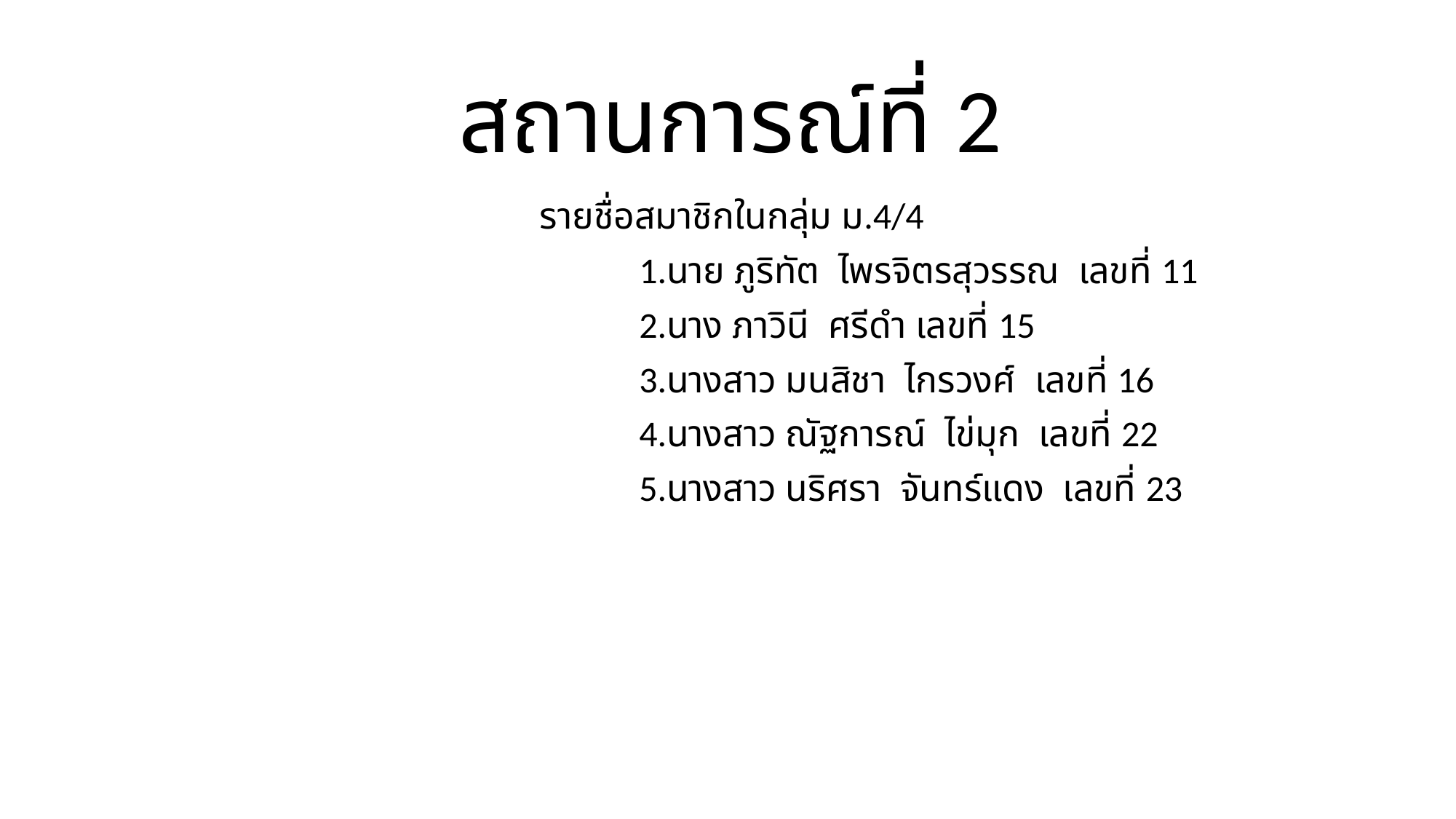

# สถานการณ์ที่ 2
รายชื่อสมาชิกในกลุ่ม ม.4/4
                                                      1.นาย ภูริทัต  ไพรจิตรสุวรรณ  เลขที่ 11
                                                      2.นาง ภาวินี  ศรีดำ เลขที่ 15
                                                      3.นางสาว มนสิชา  ไกรวงศ์  เลขที่ 16
                                                      4.นางสาว ณัฐการณ์  ไข่มุก  เลขที่ 22
                                                      5.นางสาว นริศรา  จันทร์แดง  เลขที่ 23